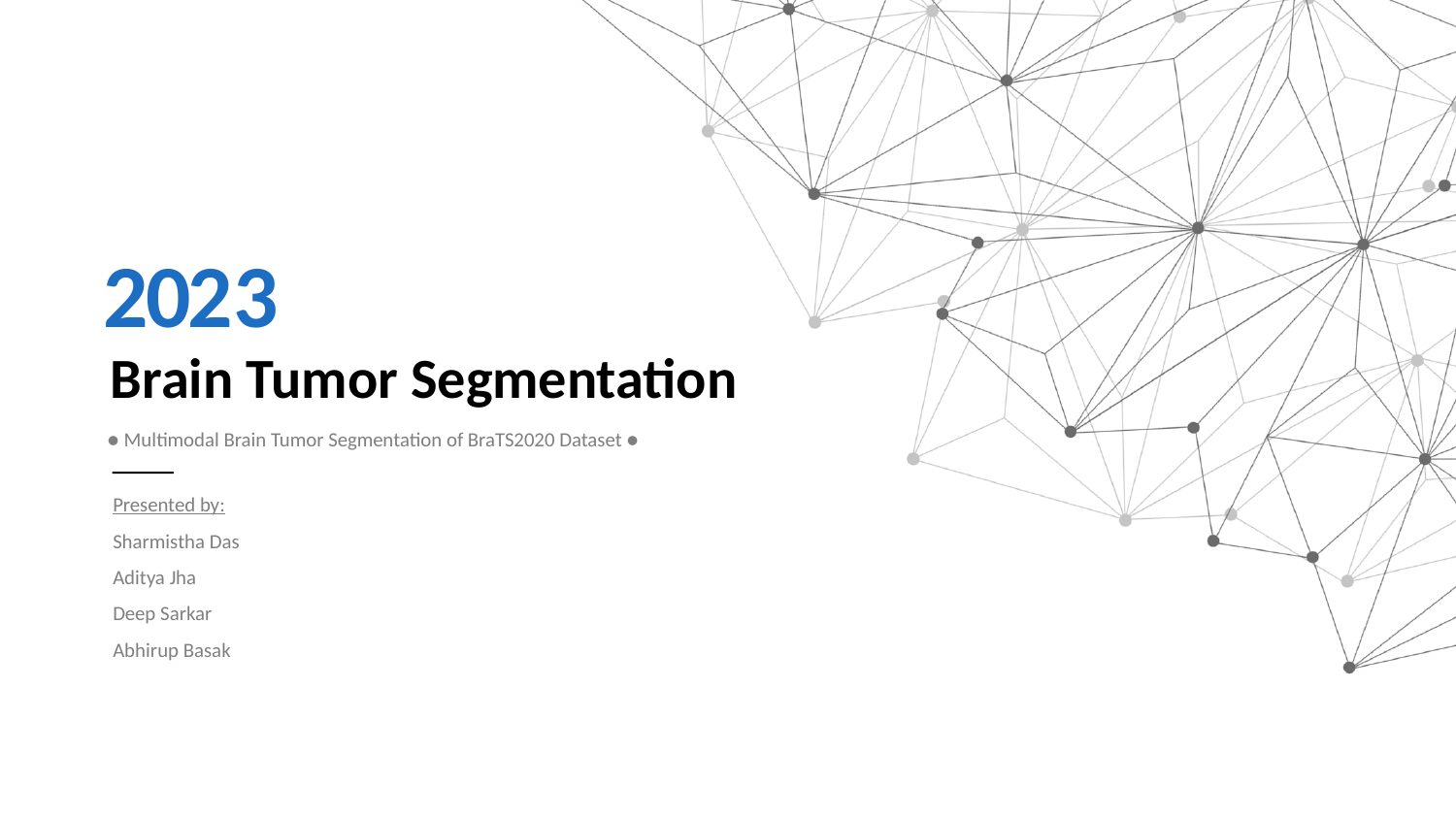

2023
Brain Tumor Segmentation
● Multimodal Brain Tumor Segmentation of BraTS2020 Dataset ●
Presented by:
Sharmistha Das
Aditya Jha
Deep Sarkar
Abhirup Basak